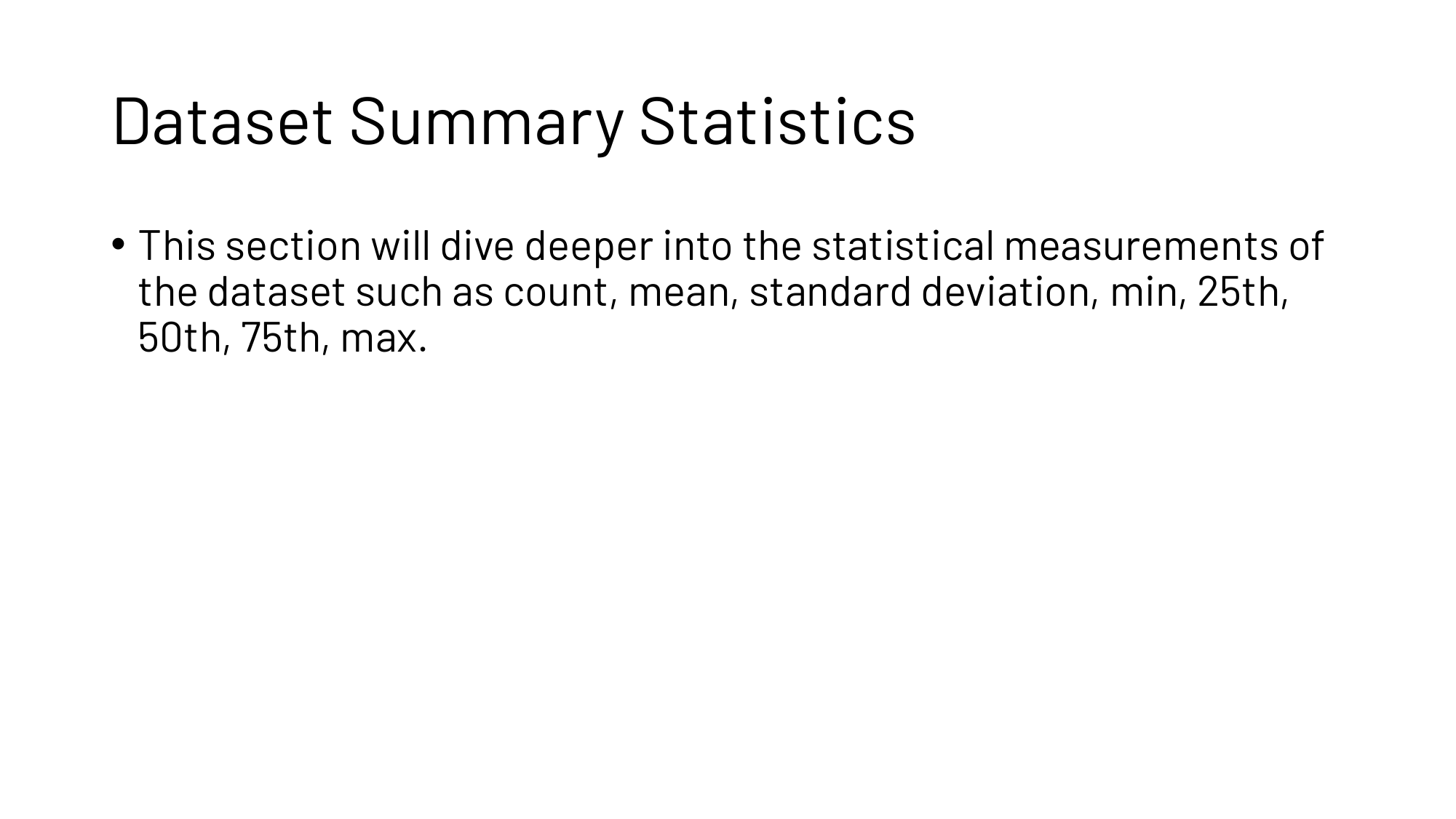

# Dataset Summary Statistics
This section will dive deeper into the statistical measurements of the dataset such as count, mean, standard deviation, min, 25th, 50th, 75th, max.